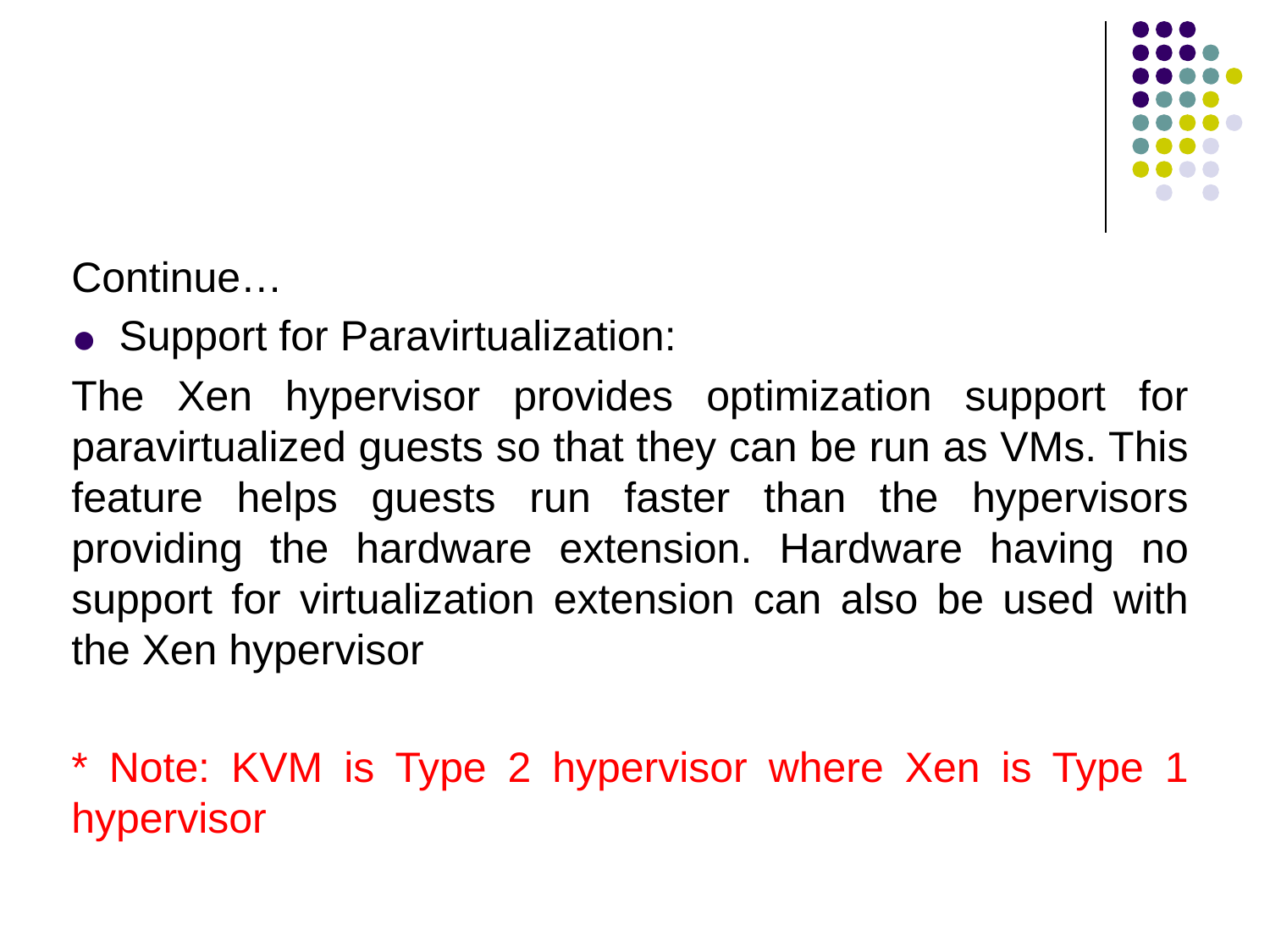

#
Continue…
Support for Paravirtualization:
The Xen hypervisor provides optimization support for paravirtualized guests so that they can be run as VMs. This feature helps guests run faster than the hypervisors providing the hardware extension. Hardware having no support for virtualization extension can also be used with the Xen hypervisor

* Note: KVM is Type 2 hypervisor where Xen is Type 1 hypervisor